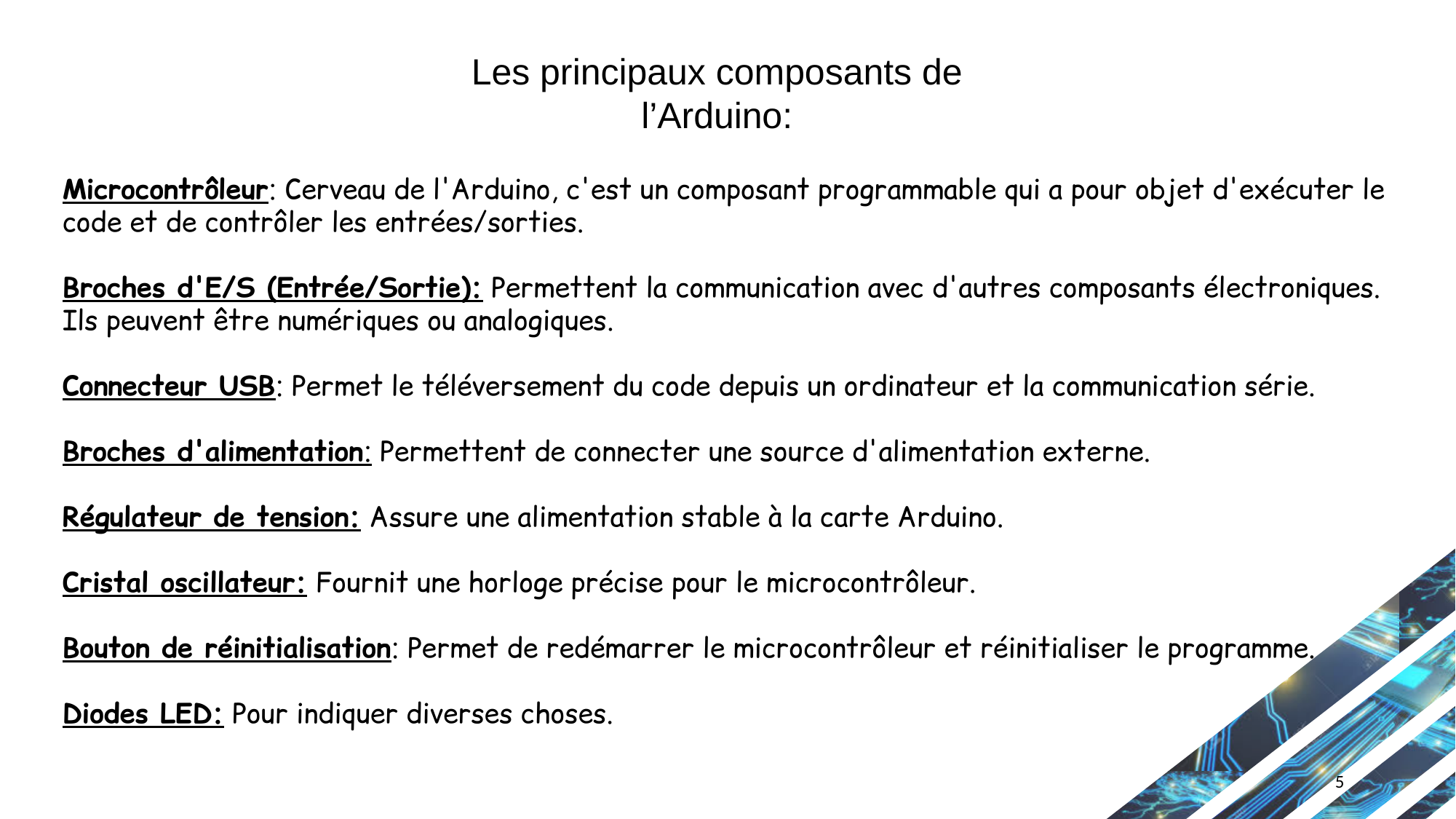

Les principaux composants de l’Arduino:

Microcontrôleur: Cerveau de l'Arduino, c'est un composant programmable qui a pour objet d'exécuter le code et de contrôler les entrées/sorties.

Broches d'E/S (Entrée/Sortie): Permettent la communication avec d'autres composants électroniques.
Ils peuvent être numériques ou analogiques.

Connecteur USB: Permet le téléversement du code depuis un ordinateur et la communication série.

Broches d'alimentation: Permettent de connecter une source d'alimentation externe.

Régulateur de tension: Assure une alimentation stable à la carte Arduino.

Cristal oscillateur: Fournit une horloge précise pour le microcontrôleur.

Bouton de réinitialisation: Permet de redémarrer le microcontrôleur et réinitialiser le programme.

Diodes LED: Pour indiquer diverses choses.

5